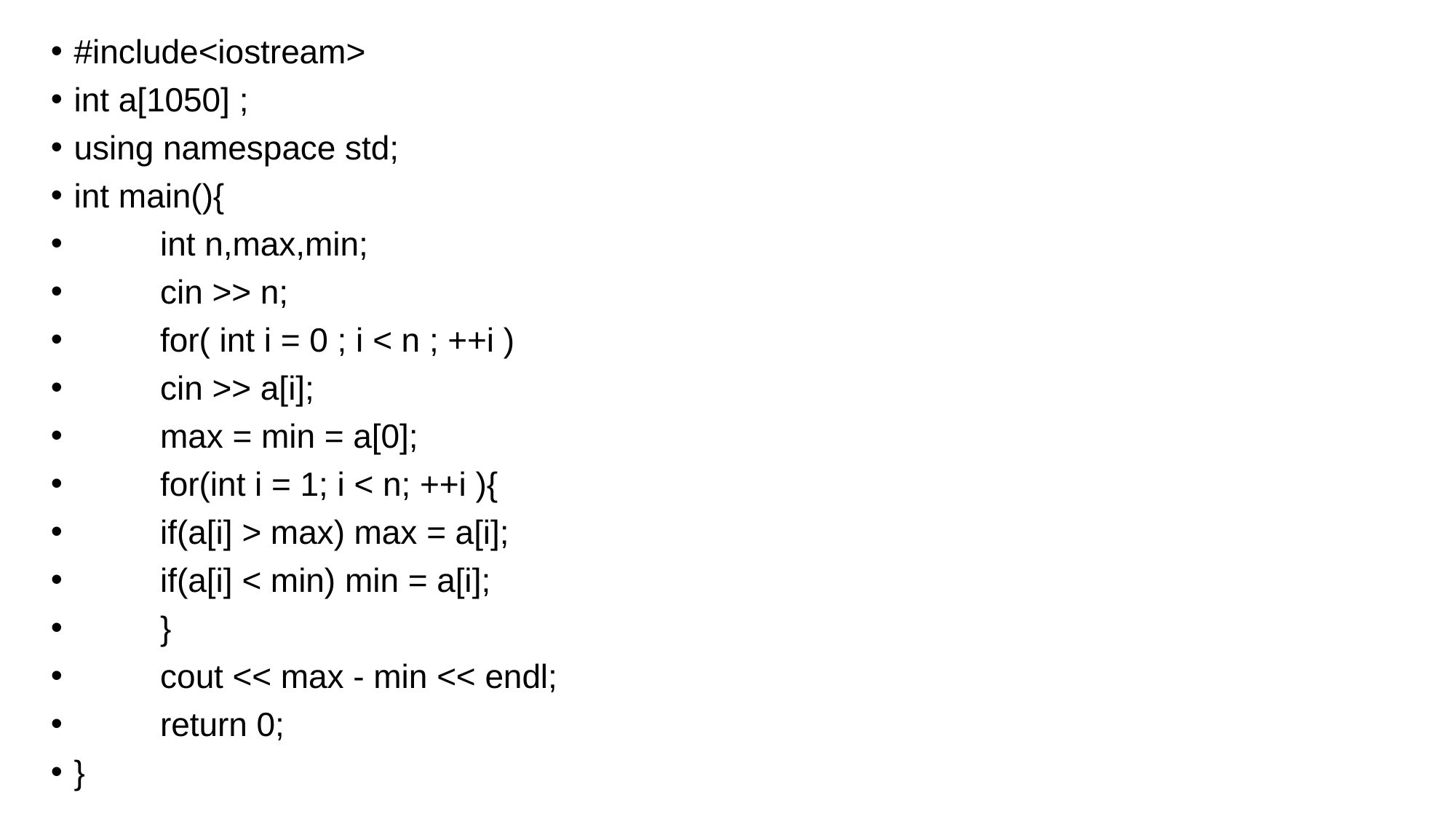

#include<iostream>
int a[1050] ;
using namespace std;
int main(){
	int n,max,min;
	cin >> n;
	for( int i = 0 ; i < n ; ++i )
		cin >> a[i];
	max = min = a[0];
	for(int i = 1; i < n; ++i ){
		if(a[i] > max) max = a[i];
		if(a[i] < min) min = a[i];
	}
	cout << max - min << endl;
	return 0;
}